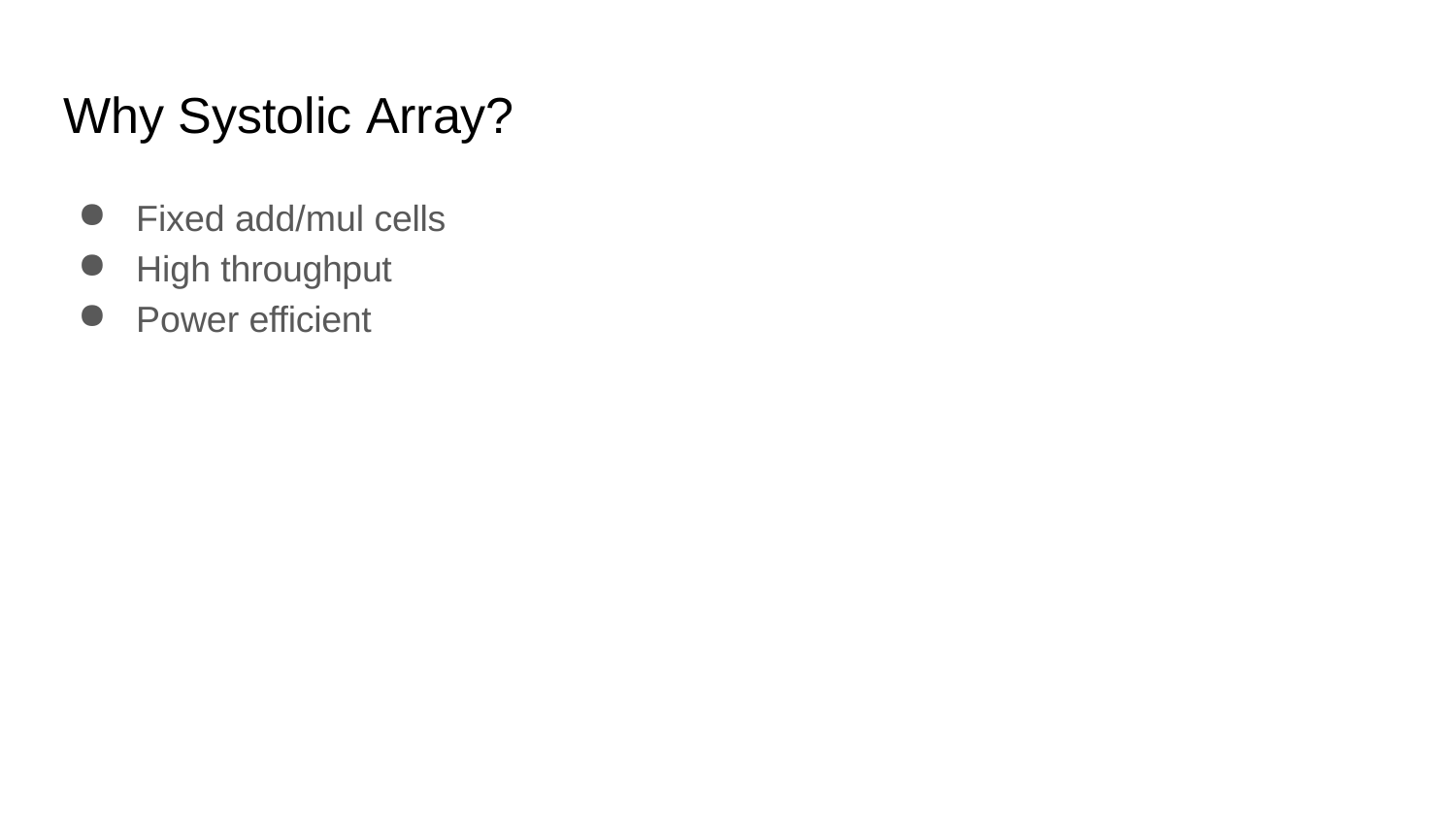

# Why Systolic Array?
Fixed add/mul cells
High throughput
Power efficient